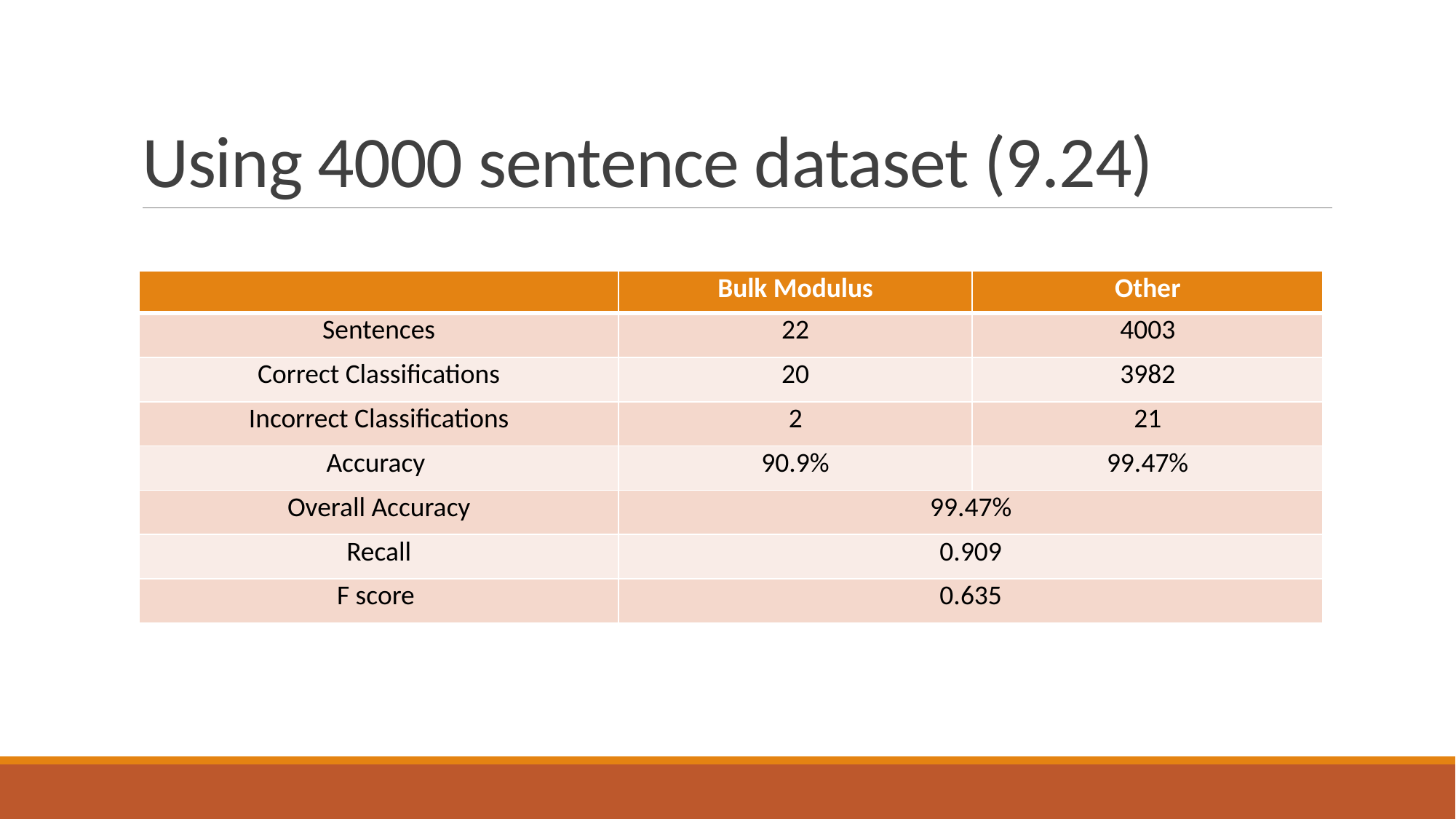

# Using 4000 sentence dataset (9.24)
|  | Bulk Modulus | Other |
| --- | --- | --- |
| Sentences | 22 | 4003 |
| Correct Classifications | 20 | 3982 |
| Incorrect Classifications | 2 | 21 |
| Accuracy | 90.9% | 99.47% |
| Overall Accuracy | 99.47% |  |
| Recall | 0.909 |  |
| F score | 0.635 |  |